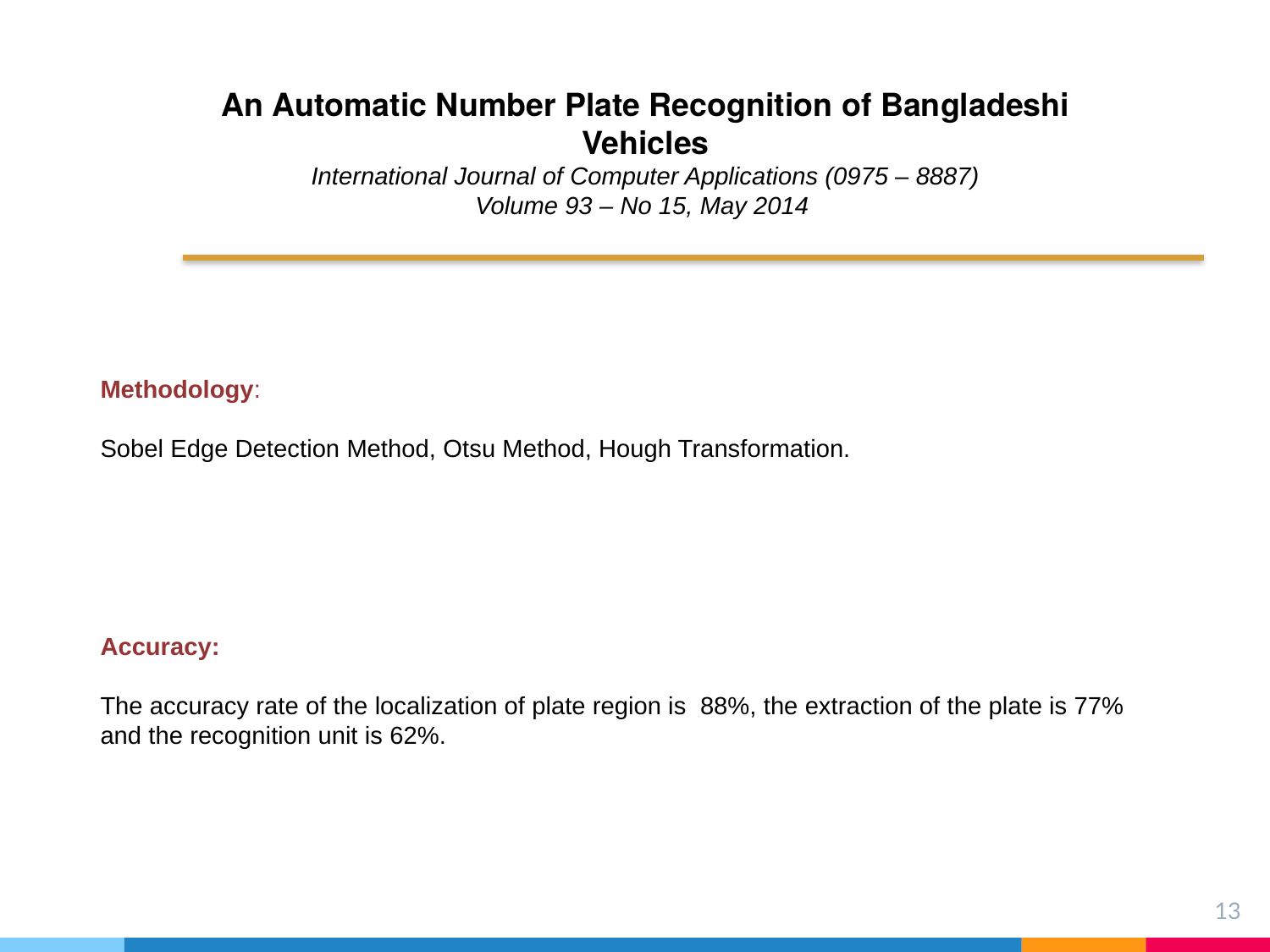

An Automatic Number Plate Recognition of Bangladeshi
Vehicles
International Journal of Computer Applications (0975 – 8887)
Volume 93 – No 15, May 2014
Methodology:

Sobel Edge Detection Method, Otsu Method, Hough Transformation.

Accuracy:

The accuracy rate of the localization of plate region is  88%, the extraction of the plate is 77% and the recognition unit is 62%.

13